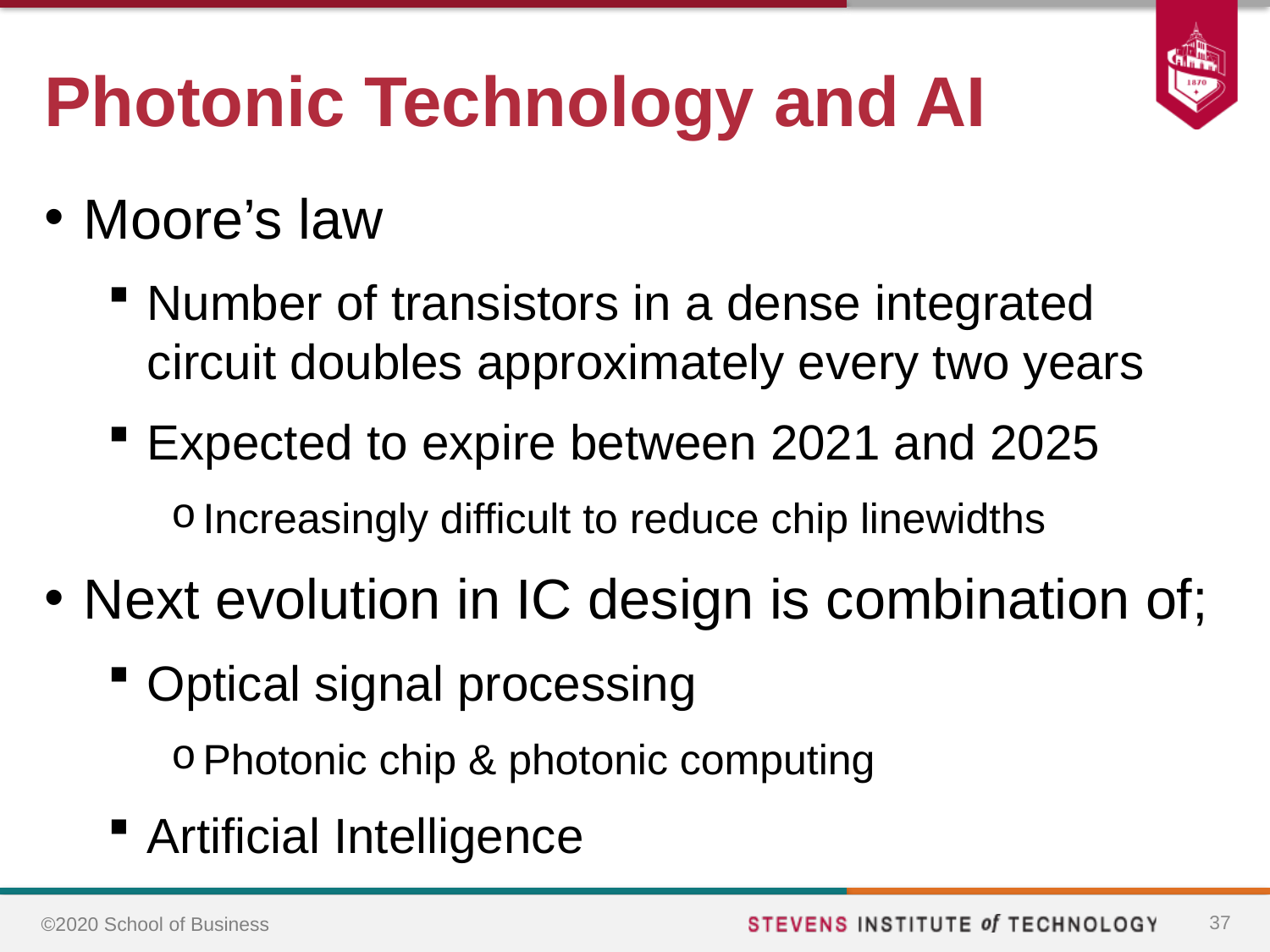

# Photonic Technology and AI
Moore’s law
Number of transistors in a dense integrated circuit doubles approximately every two years
Expected to expire between 2021 and 2025
Increasingly difficult to reduce chip linewidths
Next evolution in IC design is combination of;
Optical signal processing
Photonic chip & photonic computing
Artificial Intelligence

37